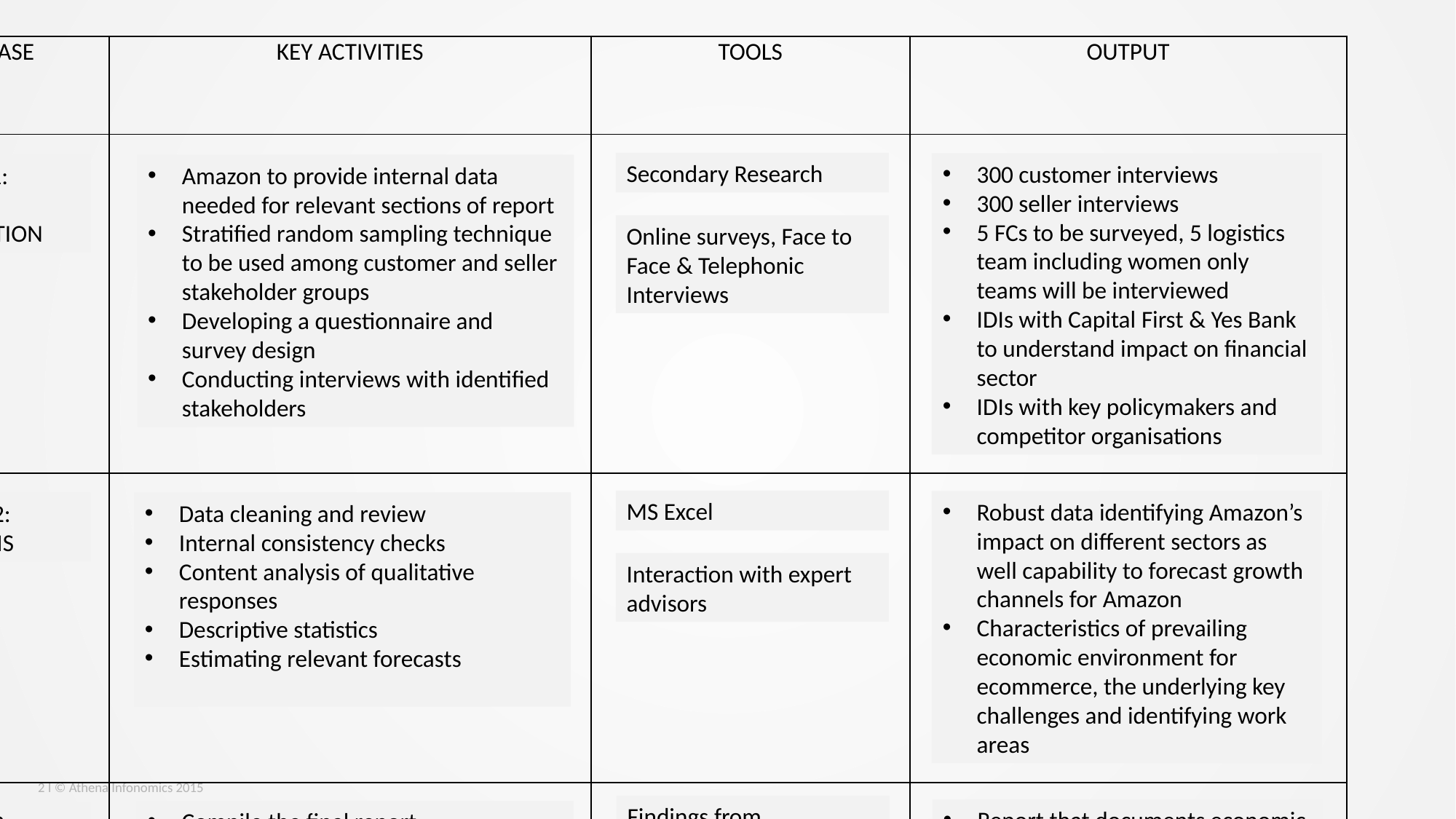

| PHASE | KEY ACTIVITIES | TOOLS | OUTPUT |
| --- | --- | --- | --- |
|  |  |  |  |
|  |  |  |  |
|  |  |  |  |

Secondary Research
300 customer interviews
300 seller interviews
5 FCs to be surveyed, 5 logistics team including women only teams will be interviewed
IDIs with Capital First & Yes Bank to understand impact on financial sector
IDIs with key policymakers and competitor organisations
PHASE 1:
DATA COLLECTION
Amazon to provide internal data needed for relevant sections of report
Stratified random sampling technique to be used among customer and seller stakeholder groups
Developing a questionnaire and survey design
Conducting interviews with identified stakeholders
Online surveys, Face to Face & Telephonic Interviews
MS Excel
Robust data identifying Amazon’s impact on different sectors as well capability to forecast growth channels for Amazon
Characteristics of prevailing economic environment for ecommerce, the underlying key challenges and identifying work areas
PHASE 2:
ANALYSIS
Data cleaning and review
Internal consistency checks
Content analysis of qualitative responses
Descriptive statistics
Estimating relevant forecasts

Interaction with expert advisors
2 I © Athena Infonomics 2015
Findings from quantitative and qualitative data
Report that documents economic opportunities Amazon has created thus far as well as the path of the future growth that it is helping to unlock.
Compile the final report supplemented with case studies

PHASE 3:
OUTPUT
Interaction with expert advisors